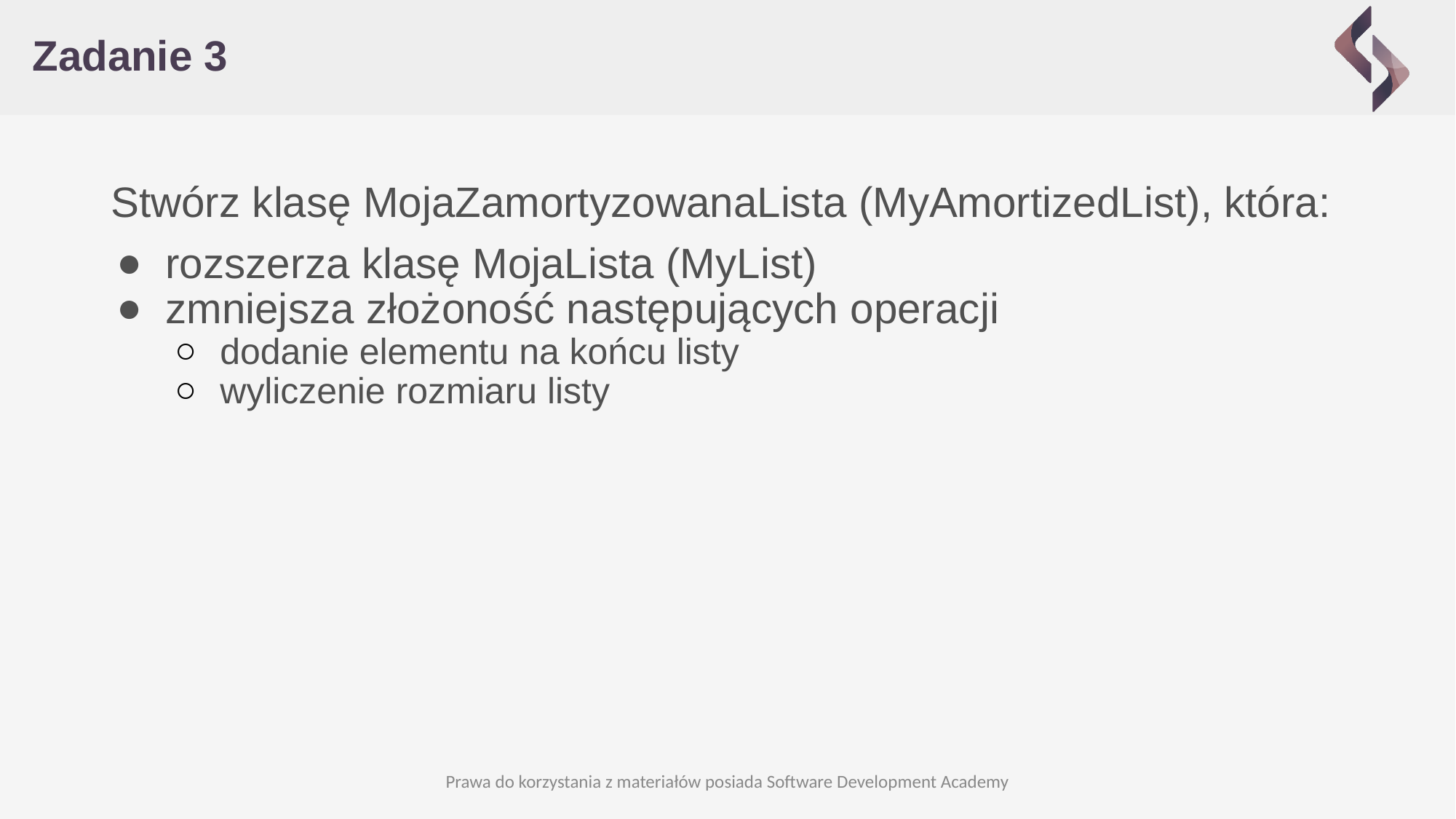

# Zadanie 3
Stwórz klasę MojaZamortyzowanaLista (MyAmortizedList), która:
rozszerza klasę MojaLista (MyList)
zmniejsza złożoność następujących operacji
dodanie elementu na końcu listy
wyliczenie rozmiaru listy

Prawa do korzystania z materiałów posiada Software Development Academy